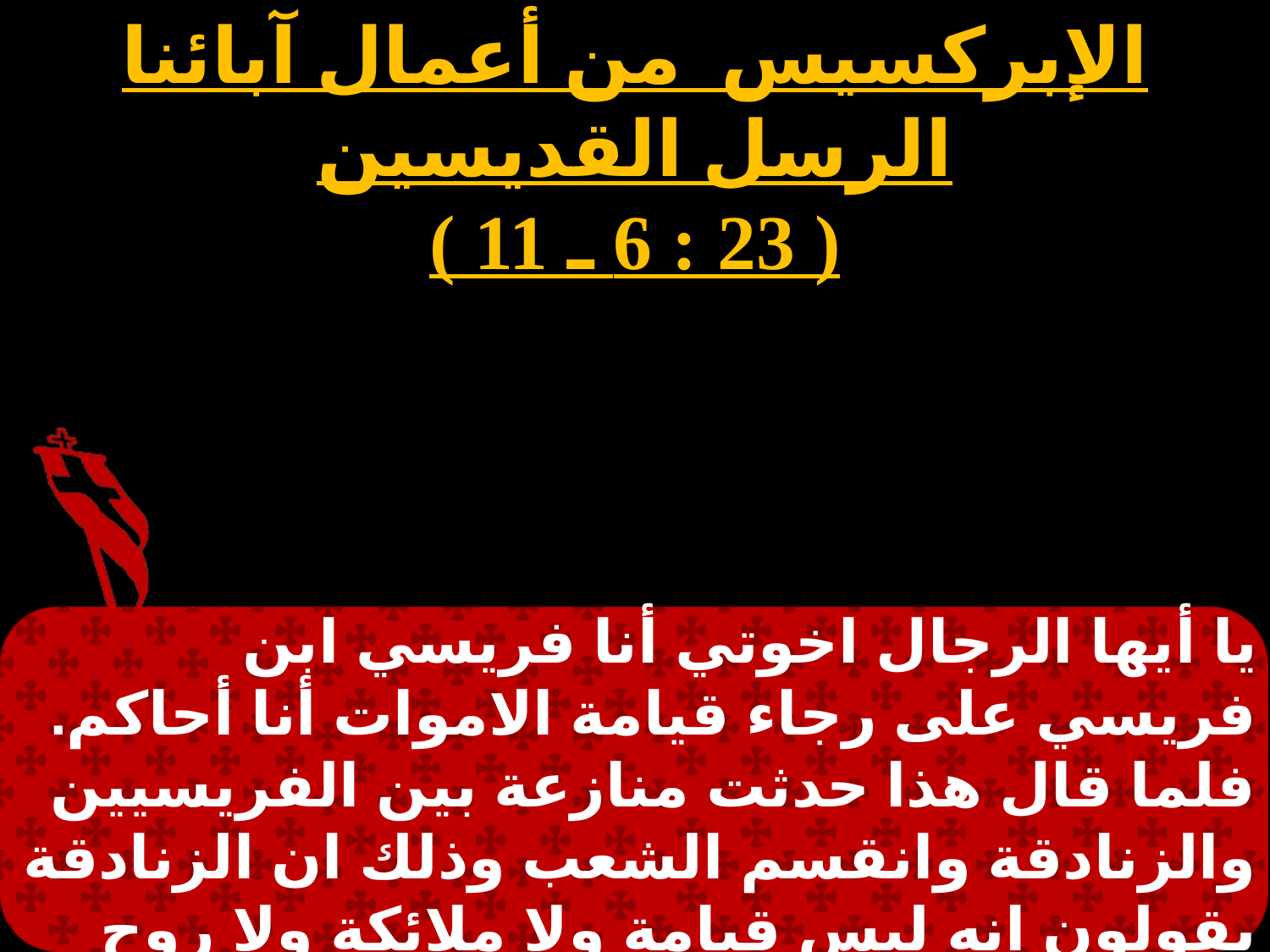

الإبركسيس  من أعمال آبائنا الرسل القديسين
( 23 : 6 ـ 11 )
يا أيها الرجال اخوتي أنا فريسي ابن فريسي على رجاء قيامة الاموات أنا أحاكم. فلما قال هذا حدثت منازعة بين الفريسيين والزنادقة وانقسم الشعب وذلك ان الزنادقة يقولون انه ليس قيامة ولا ملائكة ولا روح فأما الفريسيون فيقرون بكل ذلك.